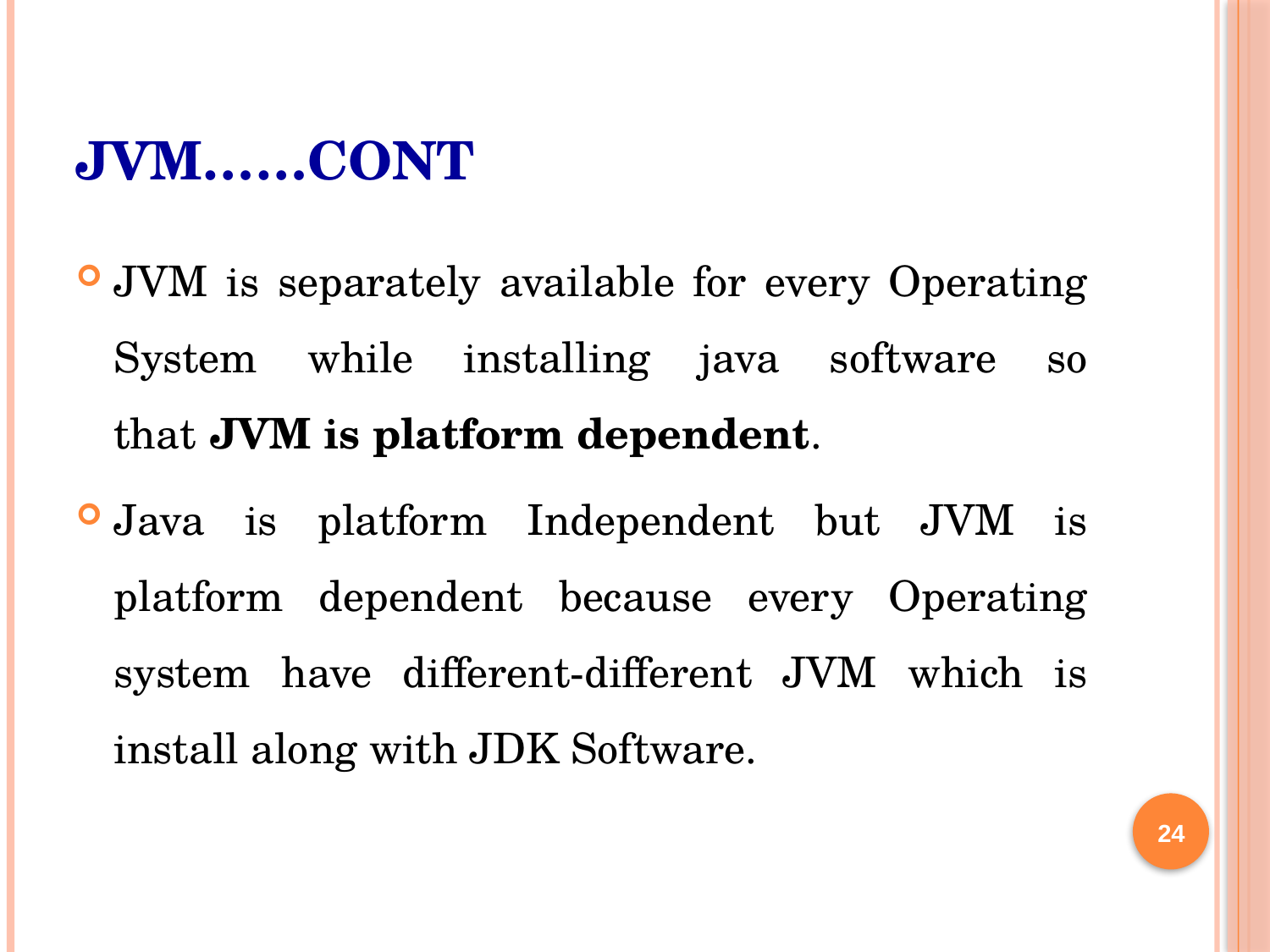

# JVM……Cont
JVM is separately available for every Operating System while installing java software so that JVM is platform dependent.
Java is platform Independent but JVM is platform dependent because every Operating system have different-different JVM which is install along with JDK Software.
24